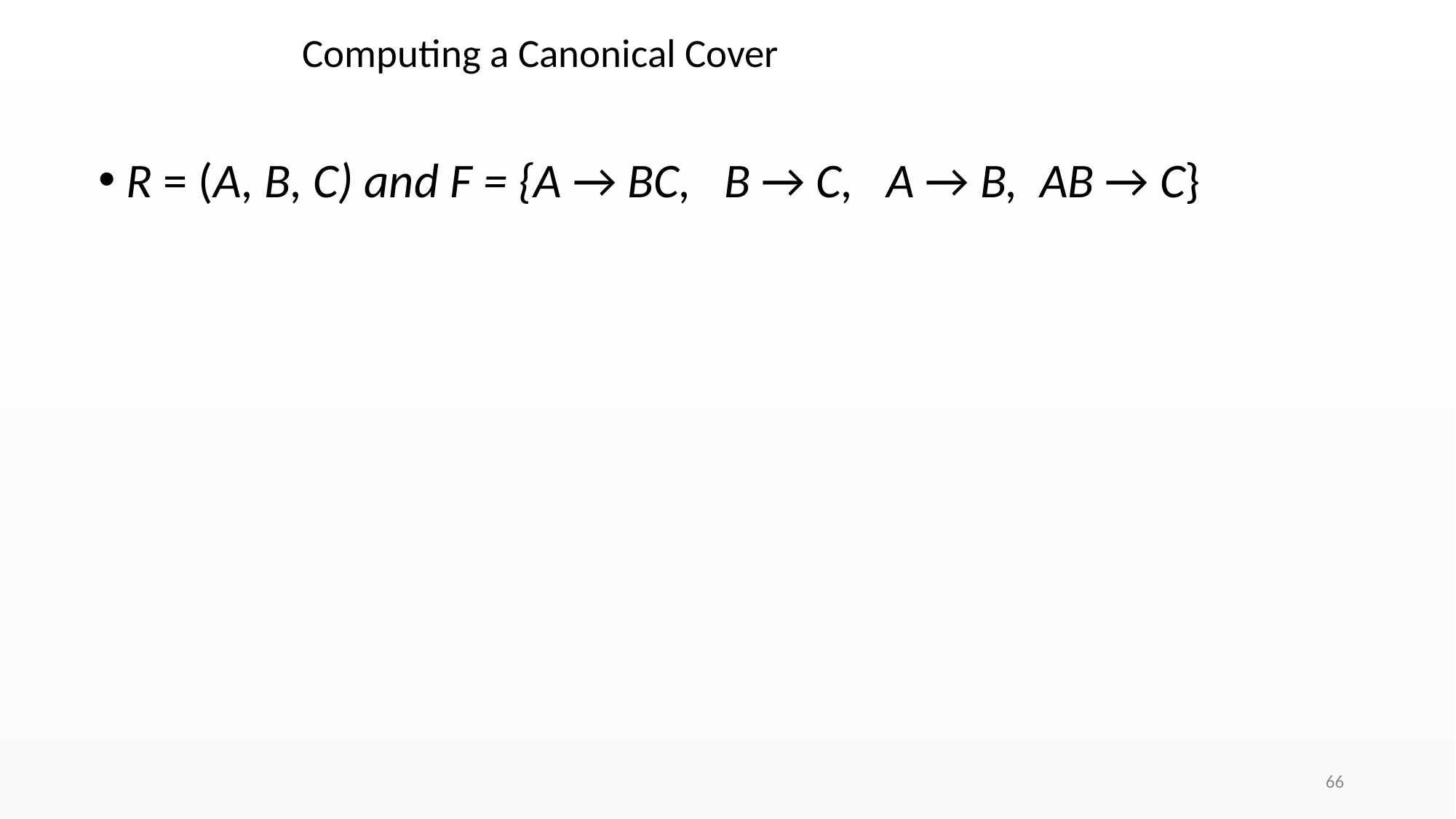

# Computing a Canonical Cover
R = (A, B, C) and F = {A → BC,   B → C,   A → B,  AB → C}
66